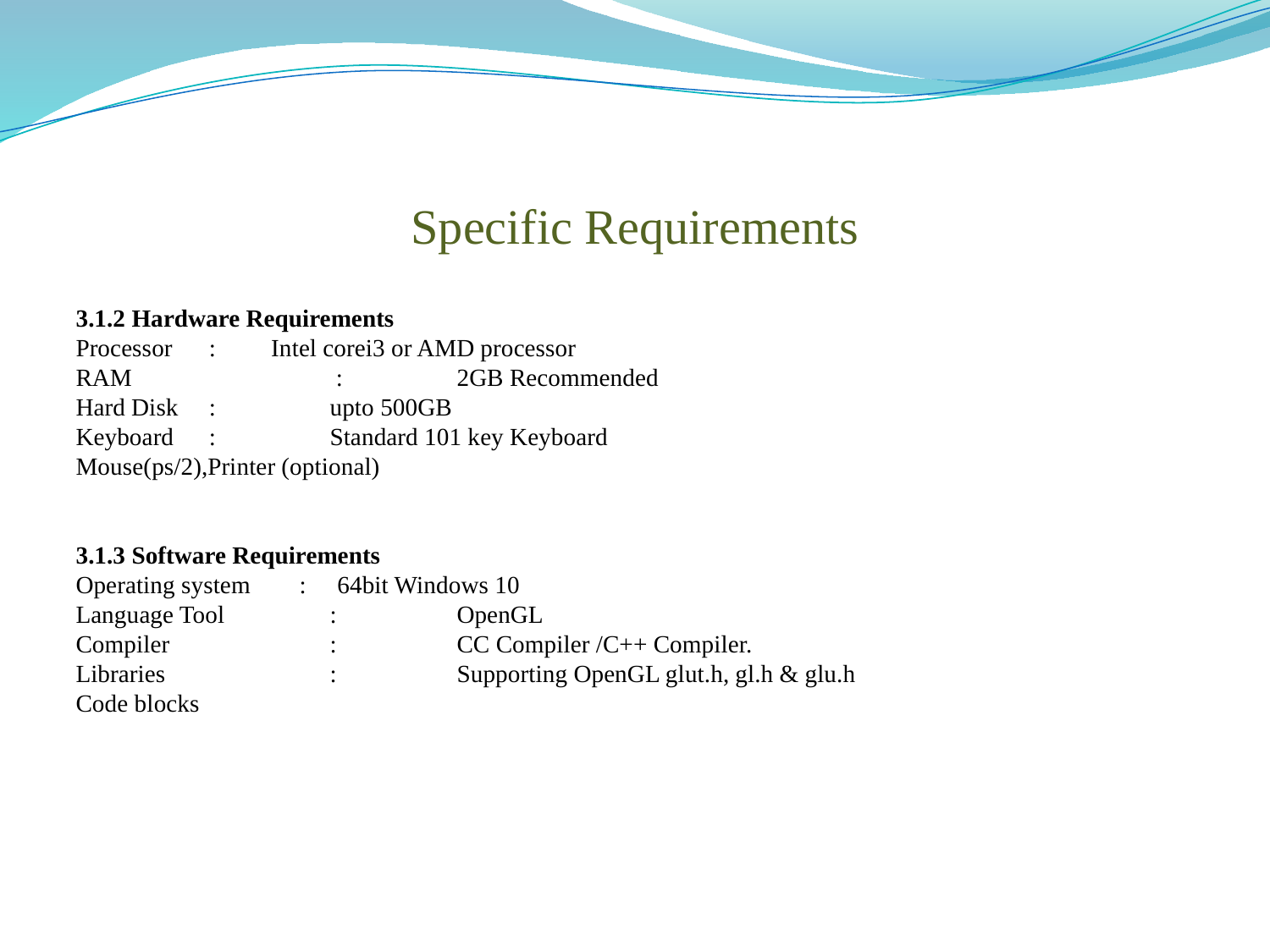

# Specific Requirements
3.1.2 Hardware Requirements
Processor	 :         Intel corei3 or AMD processor
RAM		 :	2GB Recommended
Hard Disk	 :	upto 500GB
Keyboard	 :	Standard 101 key Keyboard
Mouse(ps/2),Printer (optional)

3.1.3 Software Requirements
Operating system        :     64bit Windows 10
Language Tool	: 	OpenGL
Compiler		: 	CC Compiler /C++ Compiler.
Libraries		: 	Supporting OpenGL glut.h, gl.h & glu.h
Code blocks